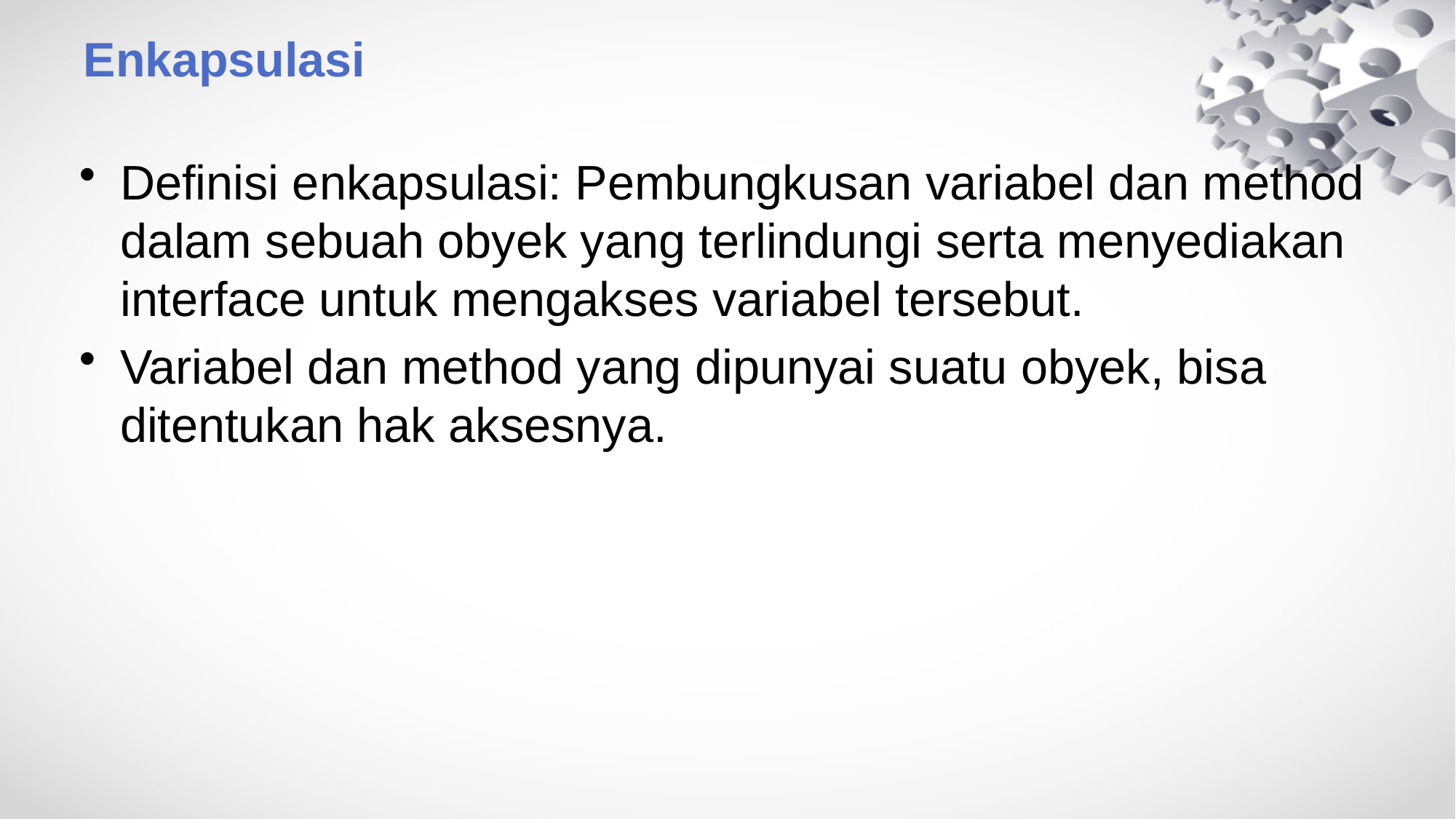

# Enkapsulasi
Definisi enkapsulasi: Pembungkusan variabel dan method dalam sebuah obyek yang terlindungi serta menyediakan interface untuk mengakses variabel tersebut.
Variabel dan method yang dipunyai suatu obyek, bisa ditentukan hak aksesnya.